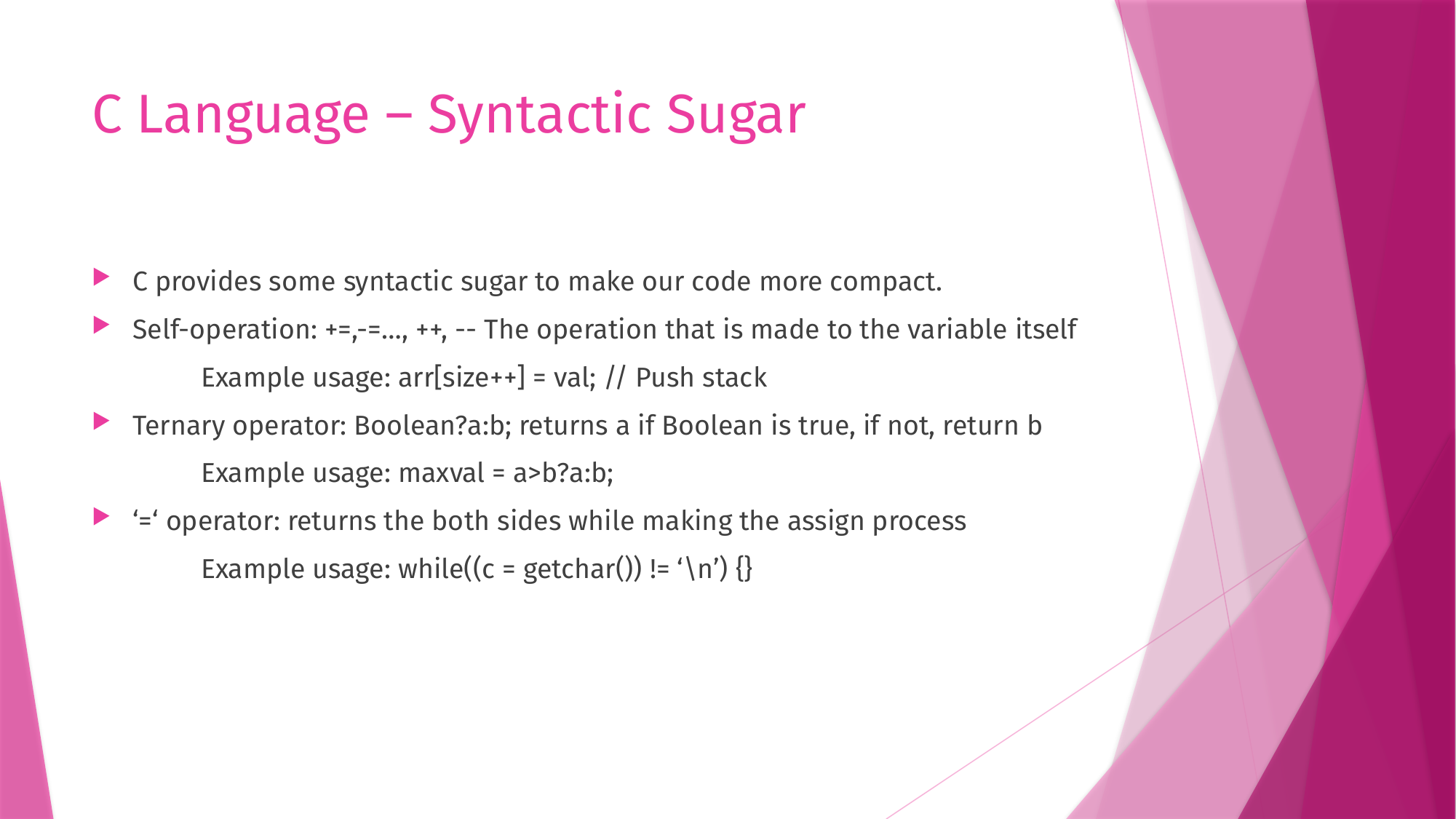

# C Language – Syntactic Sugar
C provides some syntactic sugar to make our code more compact.
Self-operation: +=,-=…, ++, -- The operation that is made to the variable itself
	Example usage: arr[size++] = val; // Push stack
Ternary operator: Boolean?a:b; returns a if Boolean is true, if not, return b
	Example usage: maxval = a>b?a:b;
‘=‘ operator: returns the both sides while making the assign process
	Example usage: while((c = getchar()) != ‘\n’) {}